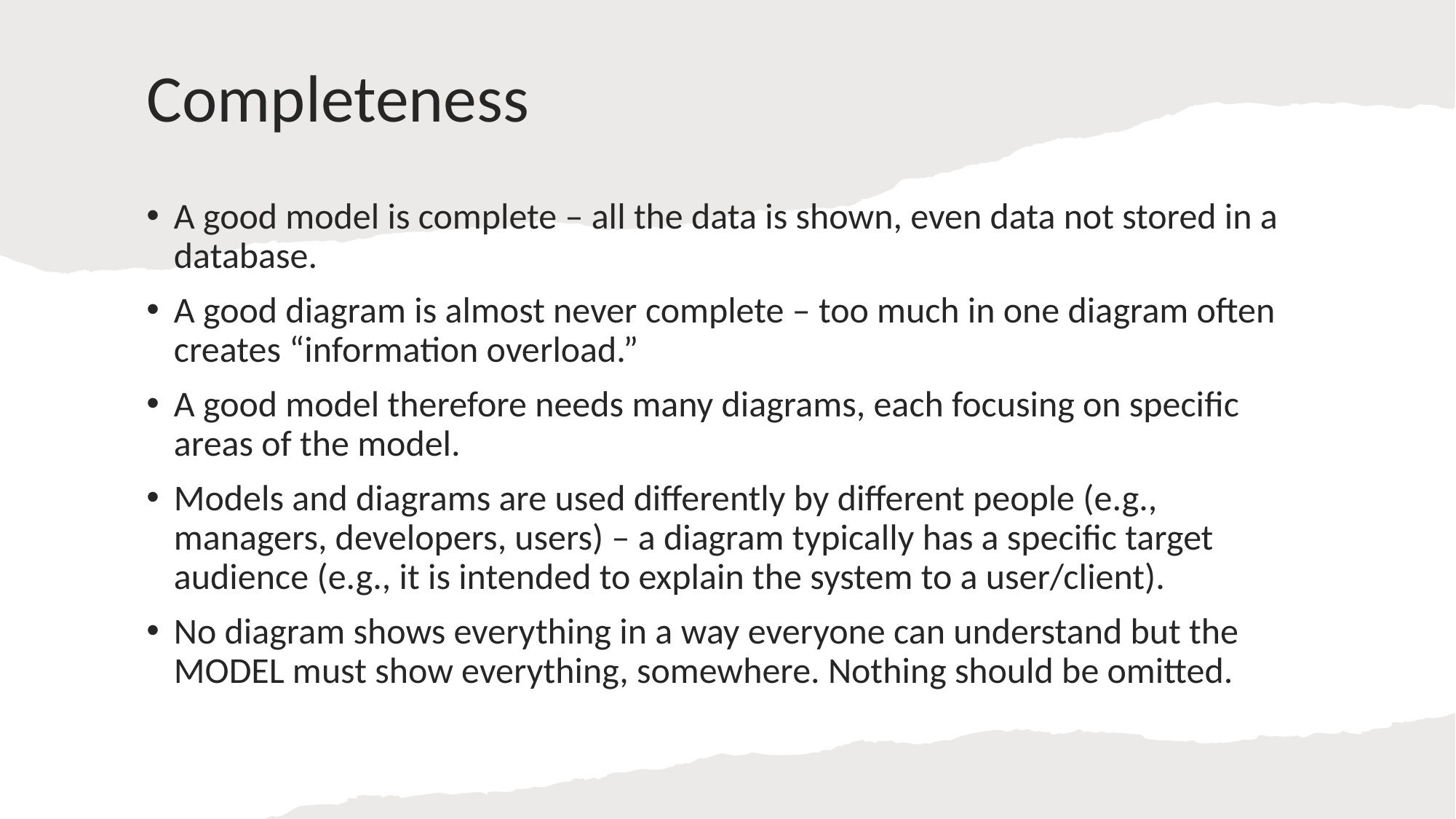

# Completeness
A good model is complete – all the data is shown, even data not stored in a database.
A good diagram is almost never complete – too much in one diagram often creates “information overload.”
A good model therefore needs many diagrams, each focusing on specific areas of the model.
Models and diagrams are used differently by different people (e.g., managers, developers, users) – a diagram typically has a specific target audience (e.g., it is intended to explain the system to a user/client).
No diagram shows everything in a way everyone can understand but the MODEL must show everything, somewhere. Nothing should be omitted.